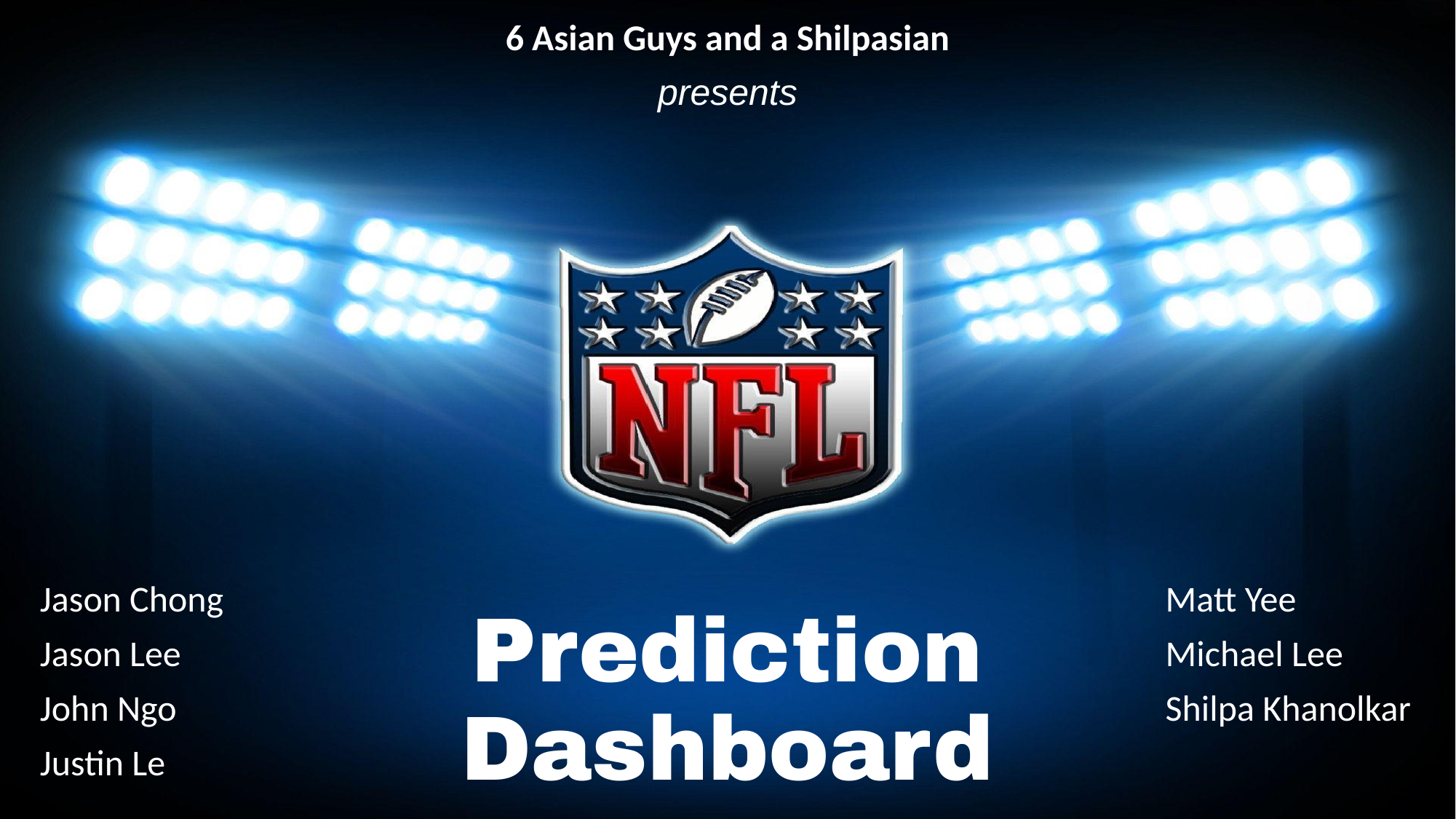

6 Asian Guys and a Shilpasian
presents

# Prediction Dashboard
Jason Chong
Jason Lee
John Ngo
Justin Le
Matt Yee
Michael Lee
Shilpa Khanolkar